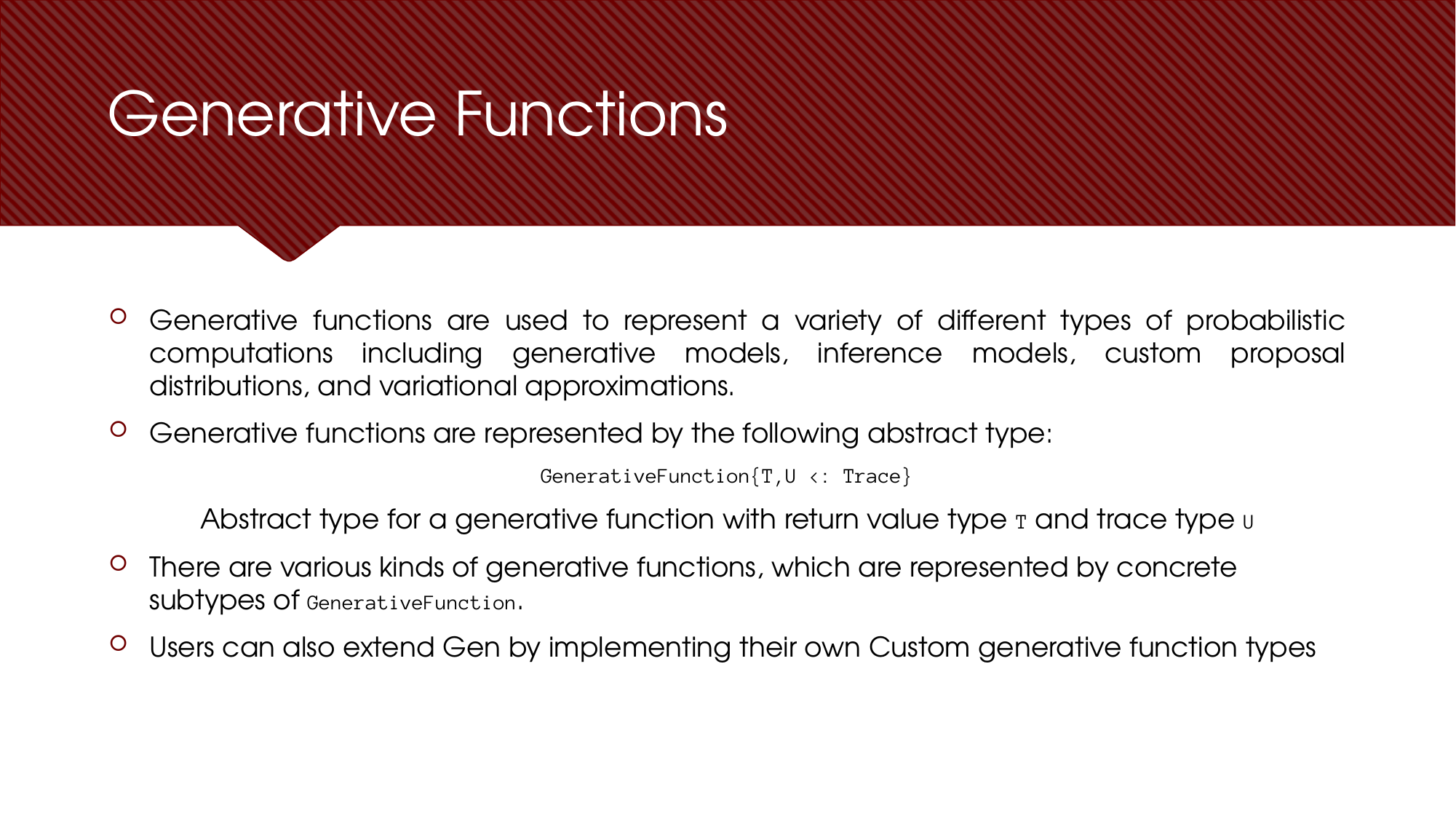

# Generative Functions
Generative functions are used to represent a variety of different types of probabilistic computations including generative models, inference models, custom proposal distributions, and variational approximations.
Generative functions are represented by the following abstract type:
GenerativeFunction{T,U <: Trace}
Abstract type for a generative function with return value type T and trace type U
There are various kinds of generative functions, which are represented by concrete subtypes of GenerativeFunction.
Users can also extend Gen by implementing their own Custom generative function types